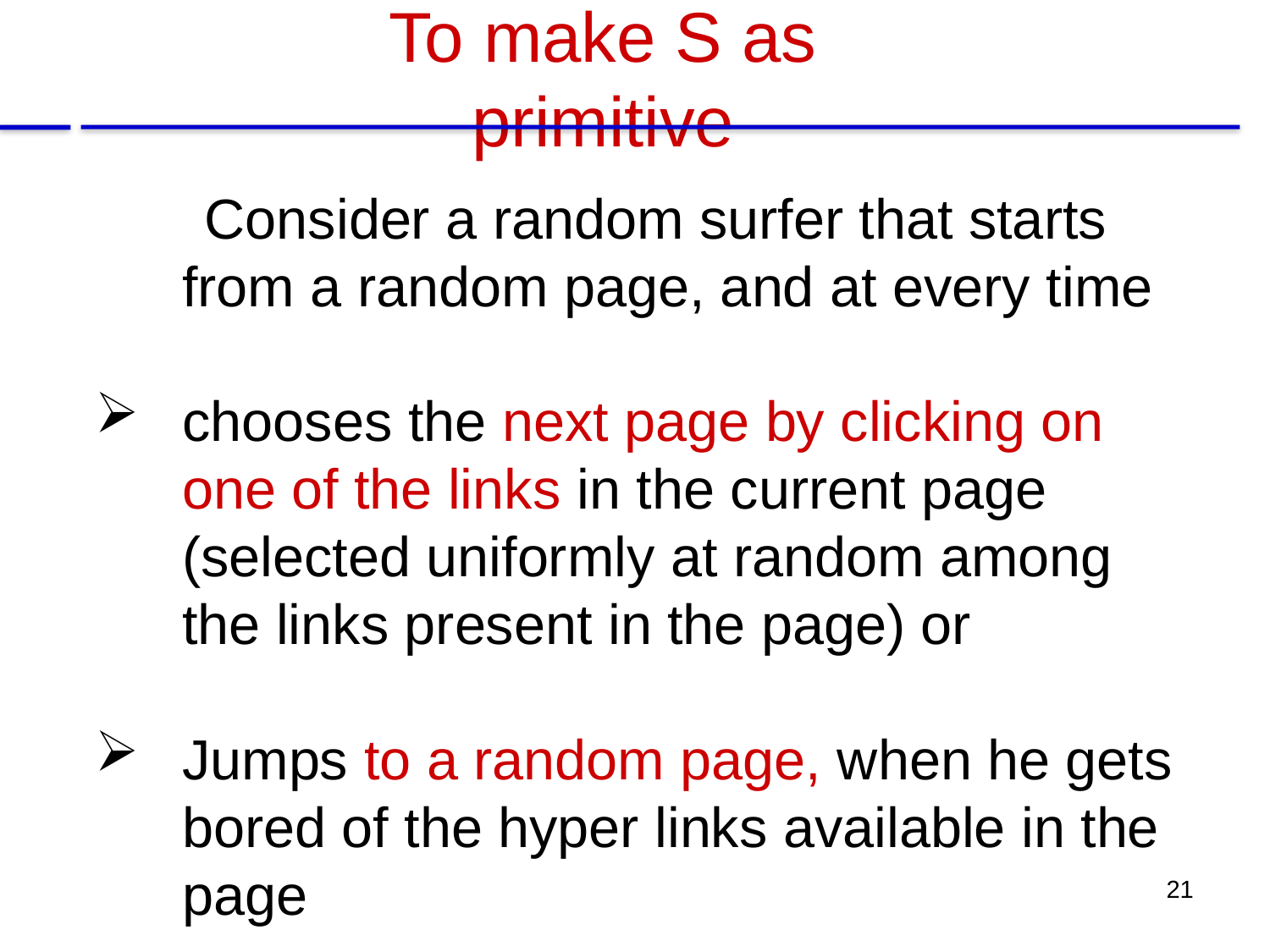

# To make S as primitive

       Consider a random surfer that starts from a random page, and at every time

chooses the next page by clicking on one of the links in the current page (selected uniformly at random among the links present in the page) or

Jumps to a random page, when he gets bored of the hyper links available in the page

21